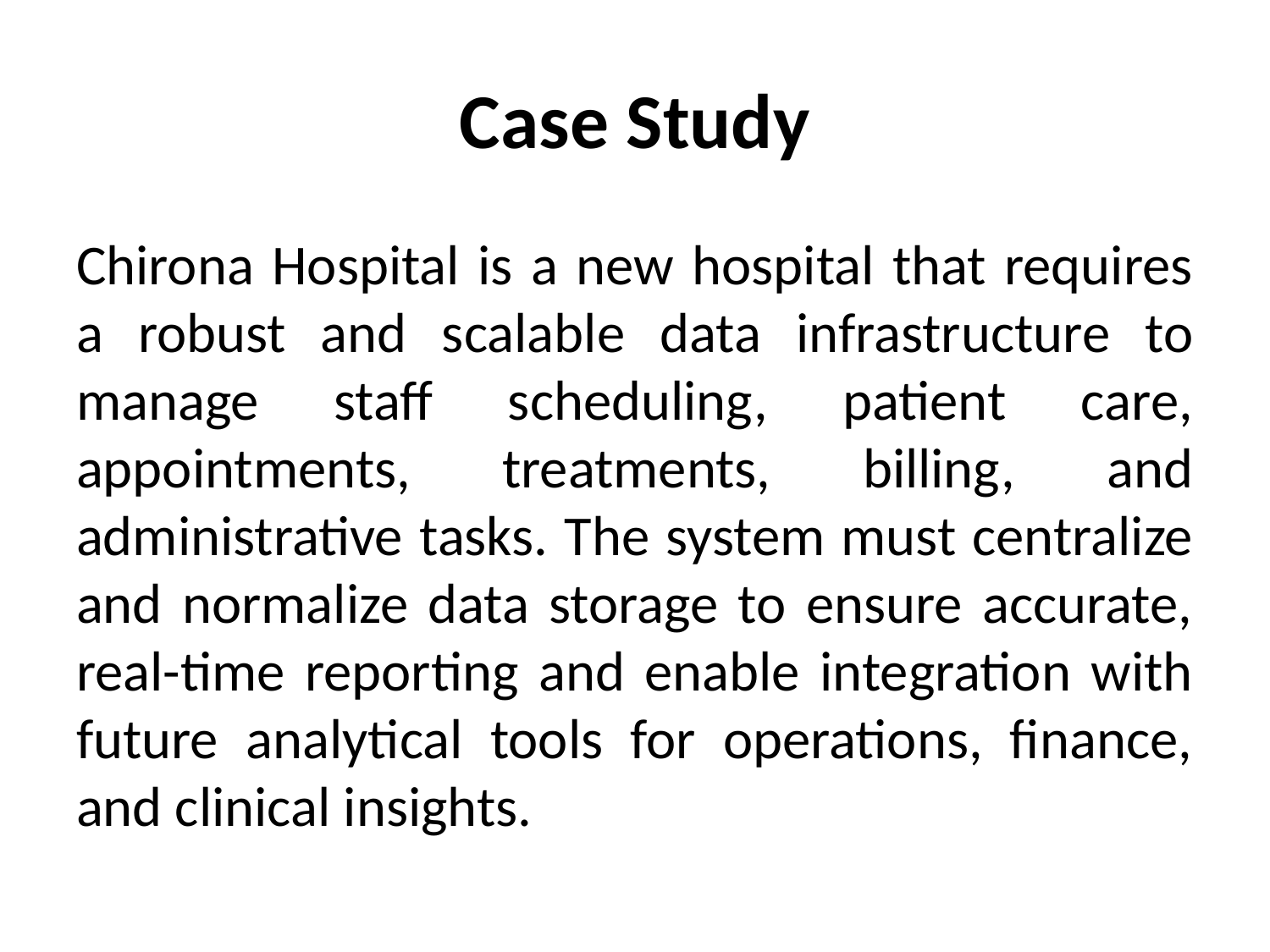

# Case Study
Chirona Hospital is a new hospital that requires a robust and scalable data infrastructure to manage staff scheduling, patient care, appointments, treatments, billing, and administrative tasks. The system must centralize and normalize data storage to ensure accurate, real-time reporting and enable integration with future analytical tools for operations, finance, and clinical insights.